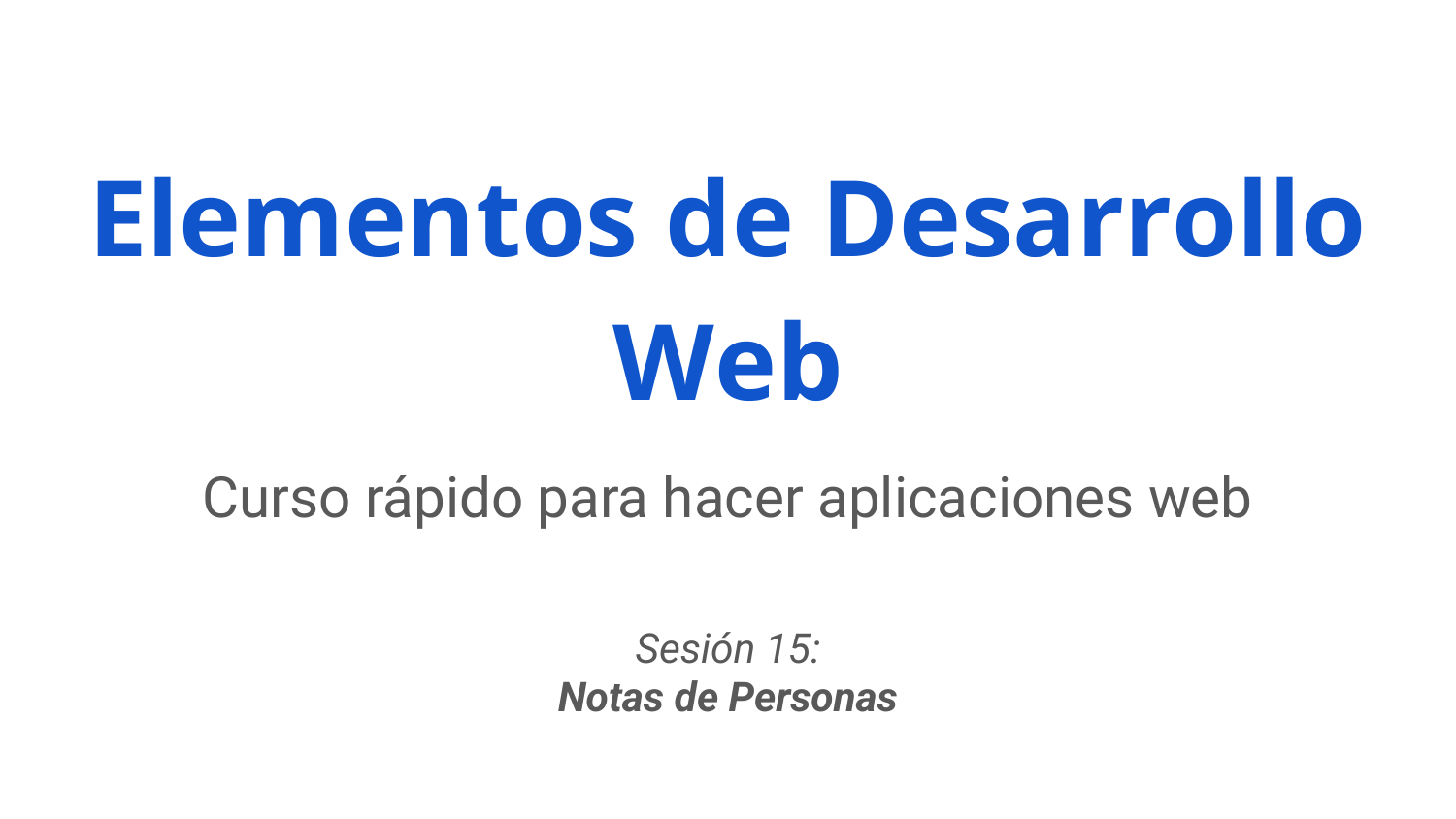

# Elementos de Desarrollo Web
Curso rápido para hacer aplicaciones web
Sesión 15:
Notas de Personas